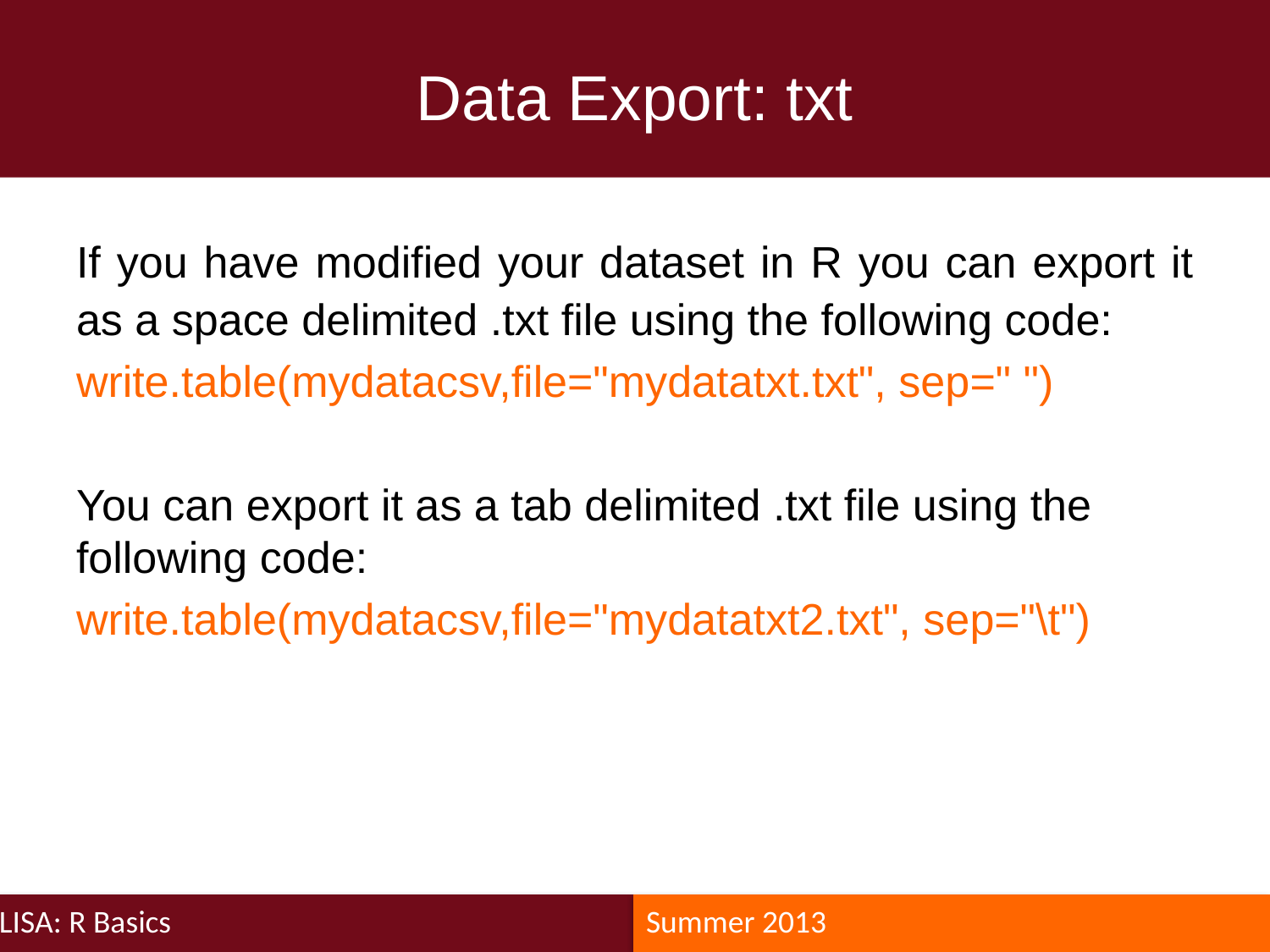

Data Export: txt

If you have modified your dataset in R you can export it as a space delimited .txt file using the following code:
write.table(mydatacsv,file="mydatatxt.txt", sep=" ")

You can export it as a tab delimited .txt file using the following code:
write.table(mydatacsv,file="mydatatxt2.txt", sep="\t")

LISA: R Basics
Summer 2013